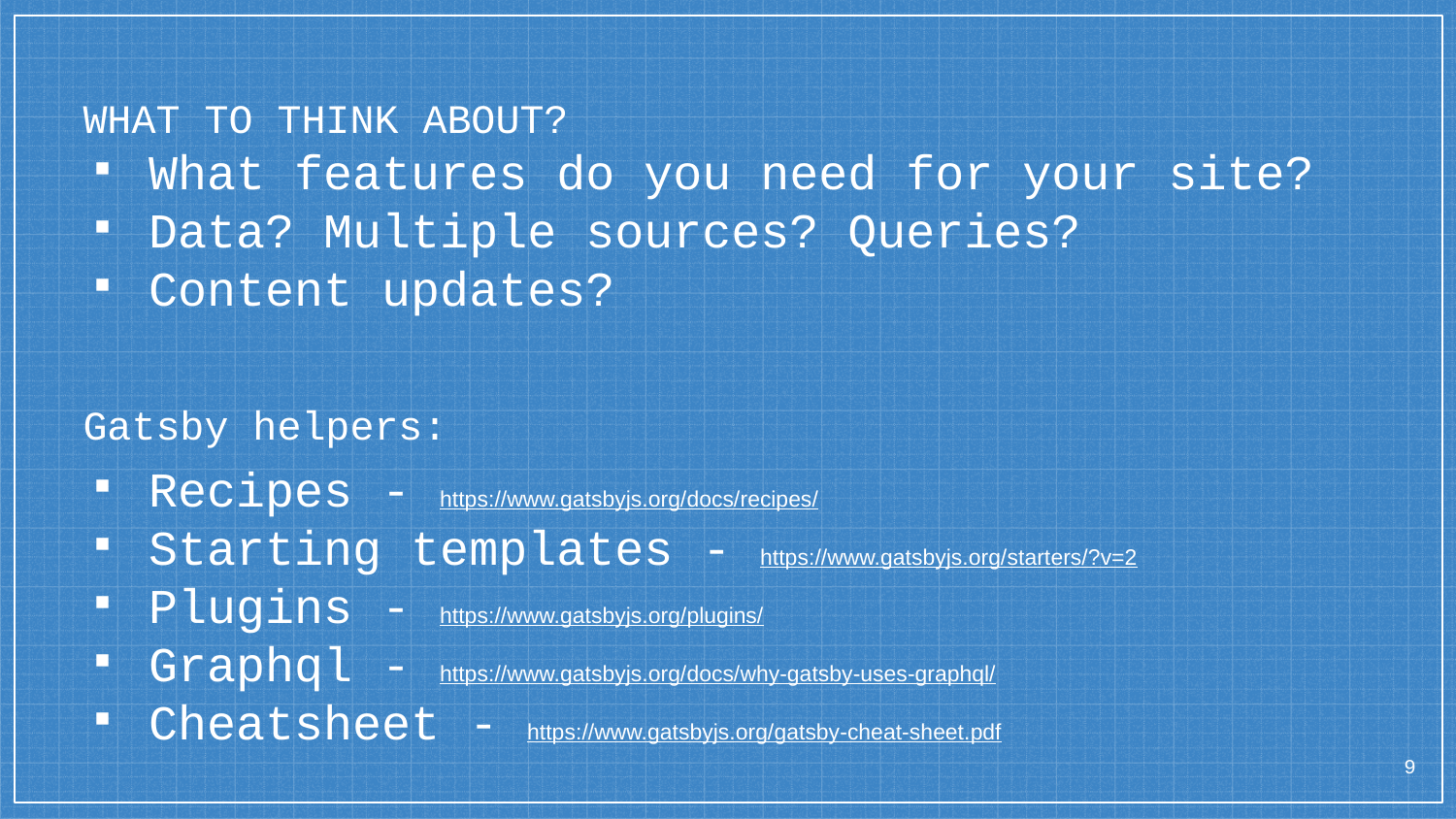

# WHAT TO THINK ABOUT?
What features do you need for your site?
Data? Multiple sources? Queries?
Content updates?

Gatsby helpers:
Recipes - https://www.gatsbyjs.org/docs/recipes/
Starting templates - https://www.gatsbyjs.org/starters/?v=2
Plugins - https://www.gatsbyjs.org/plugins/
Graphql - https://www.gatsbyjs.org/docs/why-gatsby-uses-graphql/
Cheatsheet - https://www.gatsbyjs.org/gatsby-cheat-sheet.pdf

9